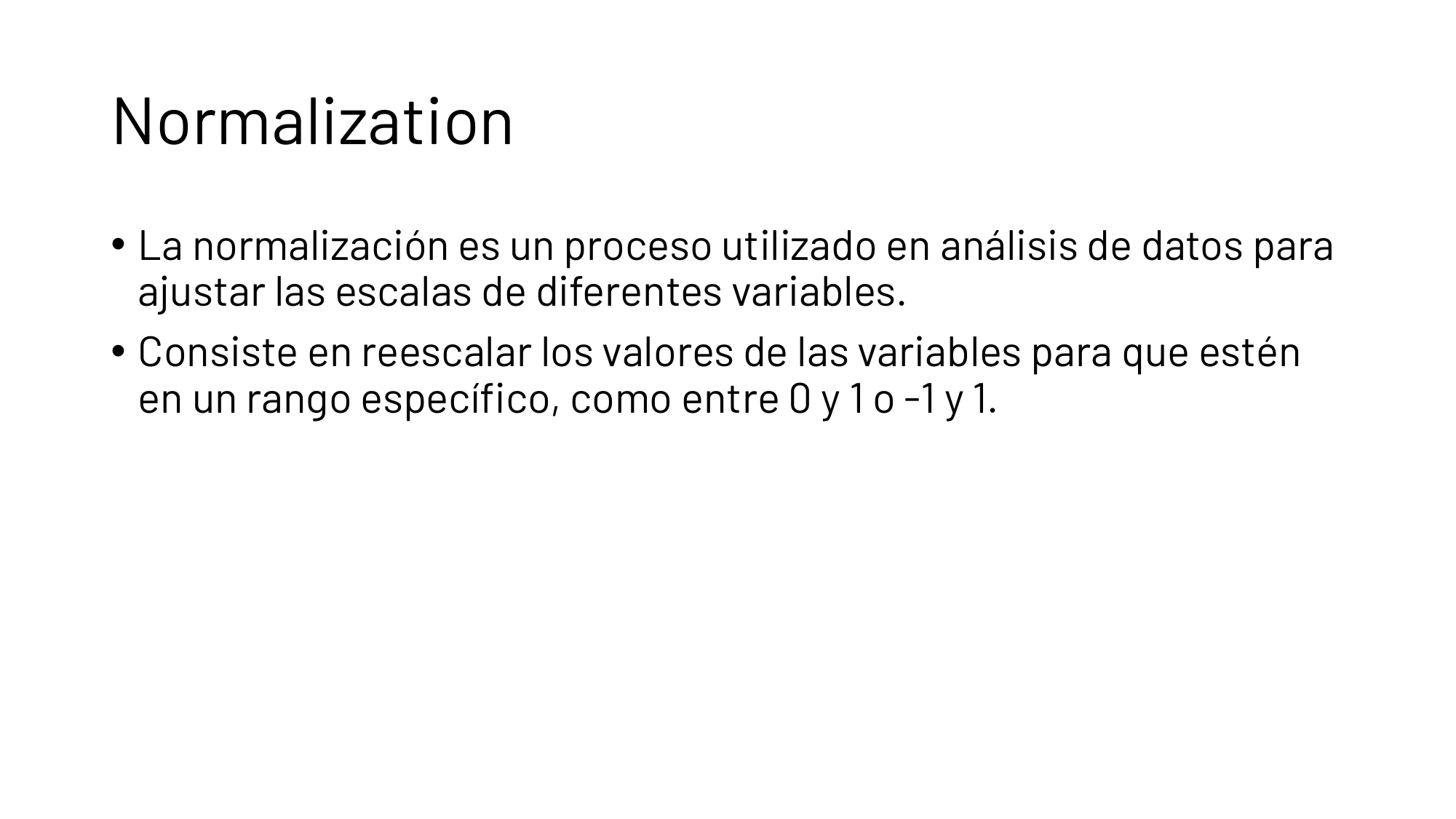

# Normalization
La normalización es un proceso utilizado en análisis de datos para ajustar las escalas de diferentes variables.
Consiste en reescalar los valores de las variables para que estén en un rango específico, como entre 0 y 1 o -1 y 1.